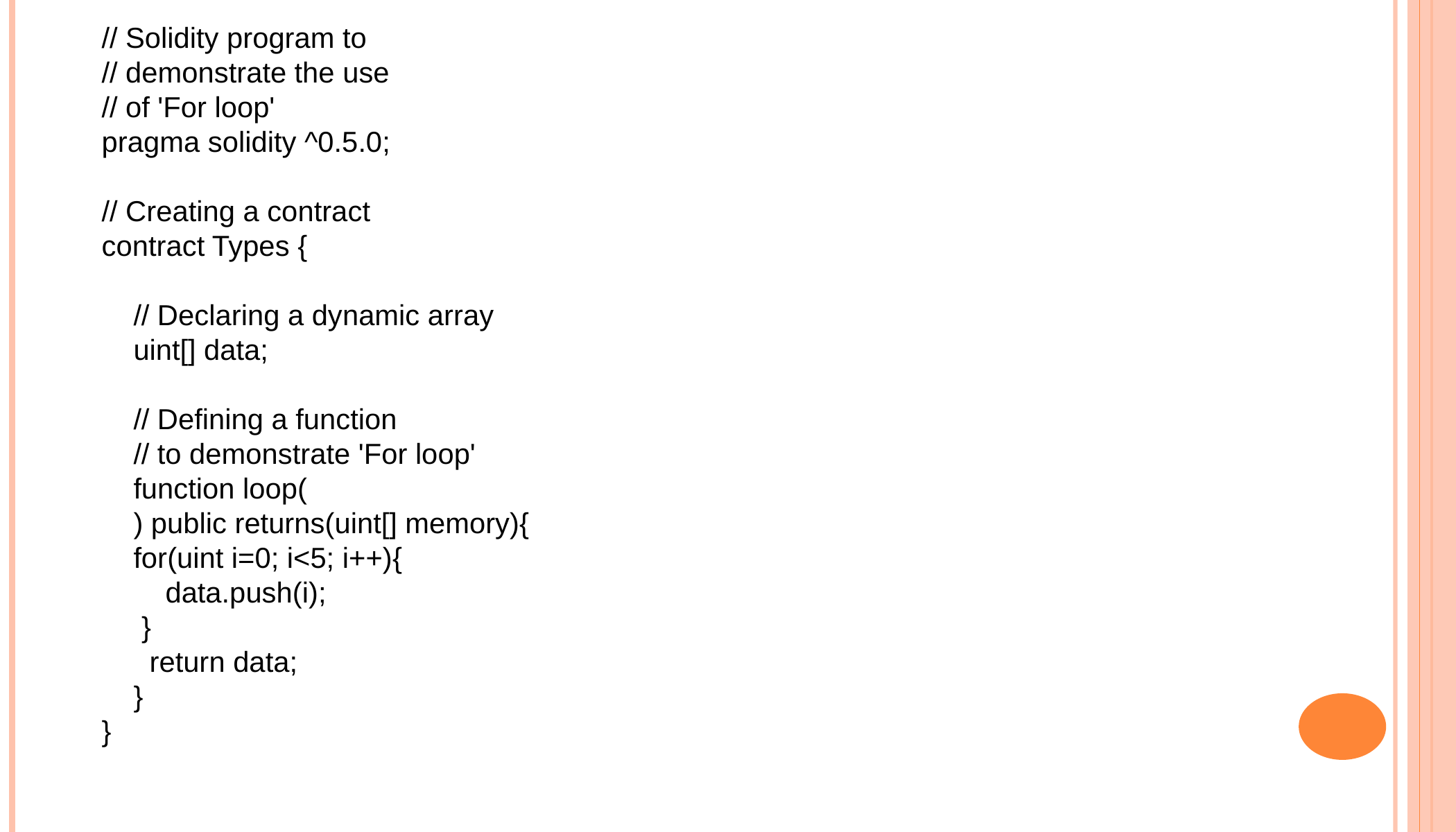

// Solidity program to
// demonstrate the use
// of 'For loop'
pragma solidity ^0.5.0;

// Creating a contract
contract Types {

    // Declaring a dynamic array
    uint[] data;

    // Defining a function
    // to demonstrate 'For loop'
    function loop(
    ) public returns(uint[] memory){
    for(uint i=0; i<5; i++){
        data.push(i);
     }
      return data;
    }
}